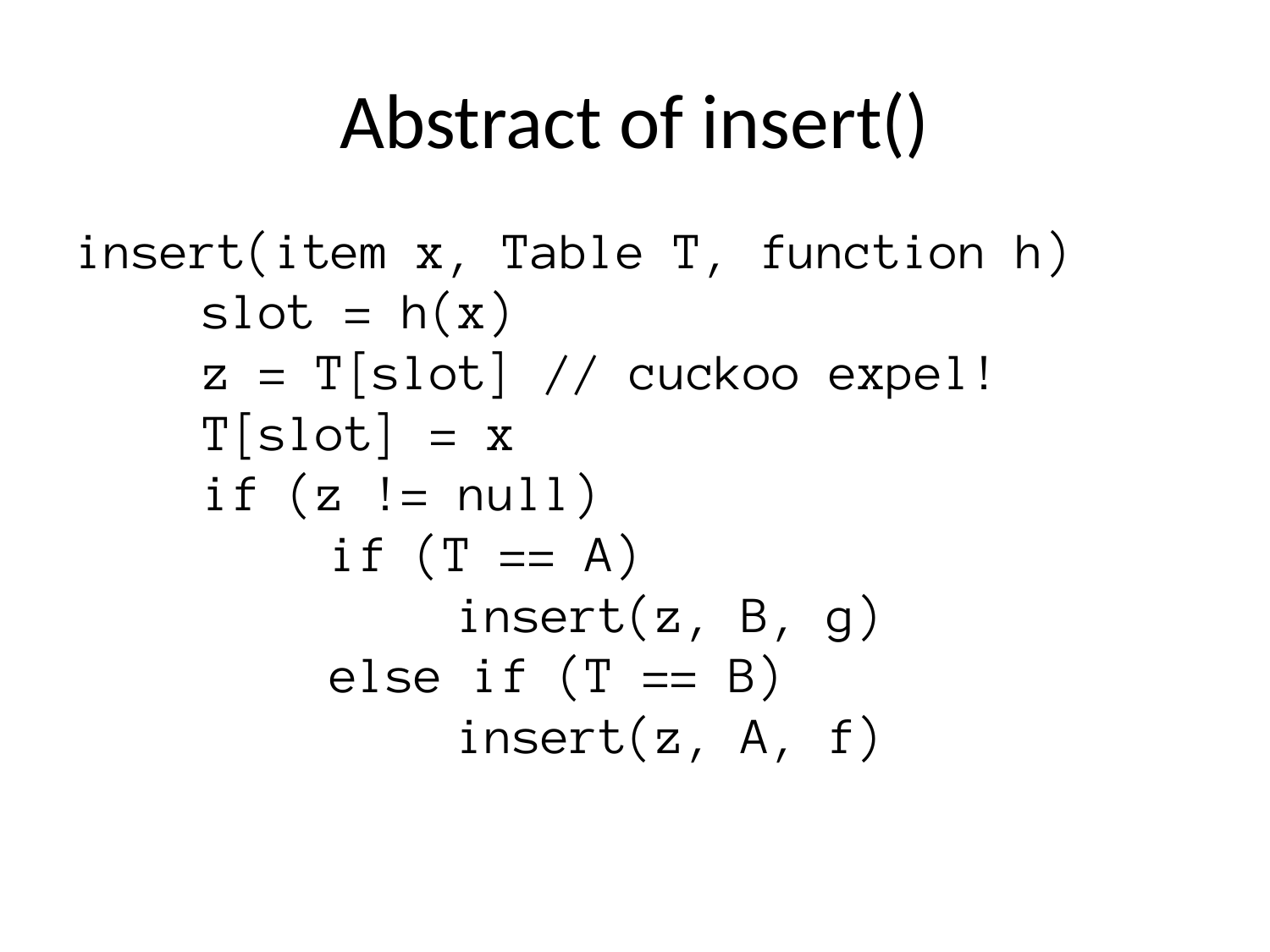

# Abstract of insert()
insert(item x, Table T, function h)
	slot = h(x)
	z = T[slot] // cuckoo expel!
	T[slot] = x
	if (z != null)
		if (T == A)
			insert(z, B, g)
		else if (T == B)
			insert(z, A, f)